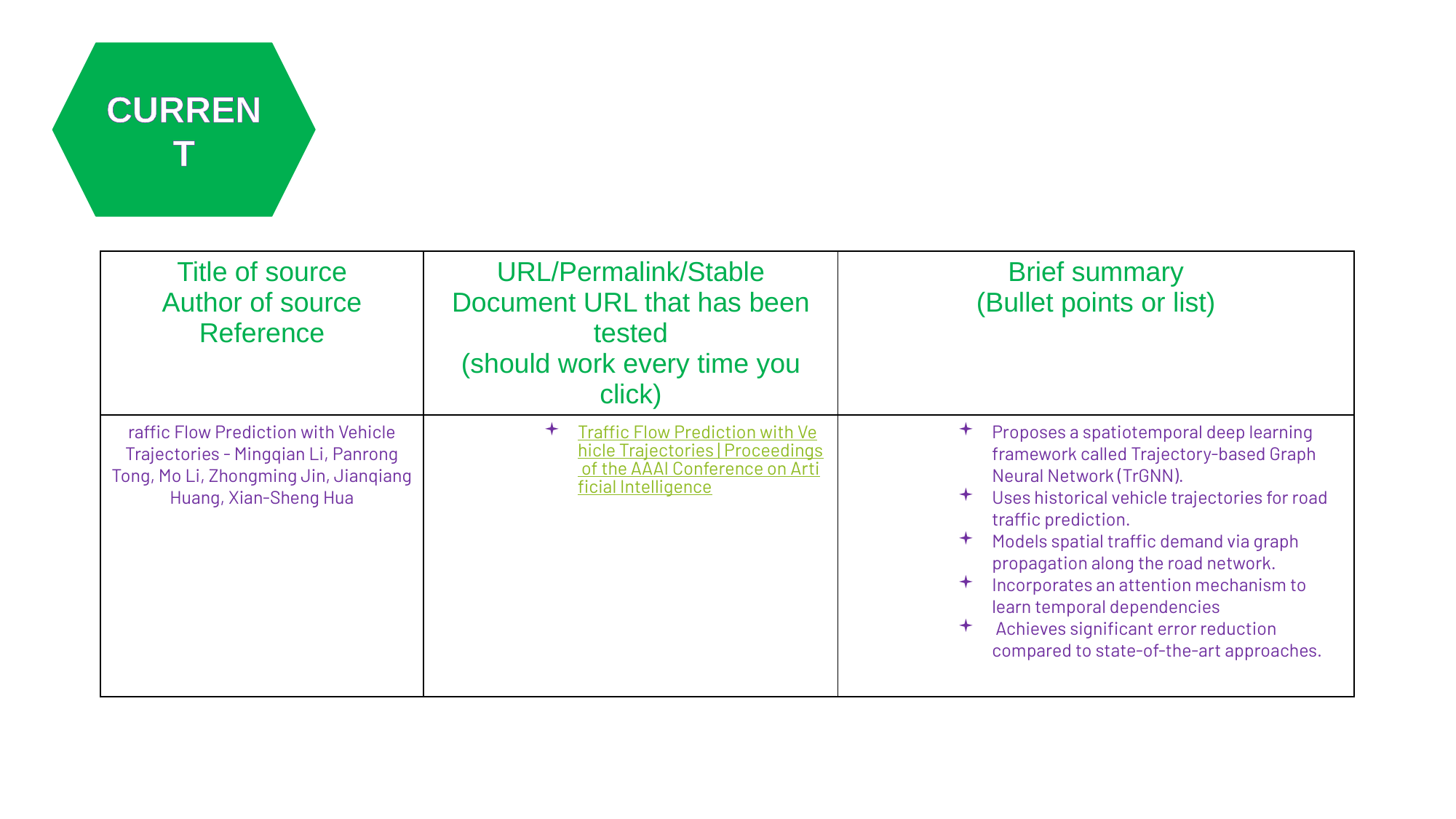

CURRENT
| Title of source Author of source Reference | URL/Permalink/Stable Document URL that has been tested (should work every time you click) | Brief summary (Bullet points or list) |
| --- | --- | --- |
| raffic Flow Prediction with Vehicle Trajectories - Mingqian Li, Panrong Tong, Mo Li, Zhongming Jin, Jianqiang Huang, Xian-Sheng Hua | Traffic Flow Prediction with Vehicle Trajectories | Proceedings of the AAAI Conference on Artificial Intelligence | Proposes a spatiotemporal deep learning framework called Trajectory-based Graph Neural Network (TrGNN). Uses historical vehicle trajectories for road traffic prediction. Models spatial traffic demand via graph propagation along the road network. Incorporates an attention mechanism to learn temporal dependencies  Achieves significant error reduction compared to state-of-the-art approaches. |